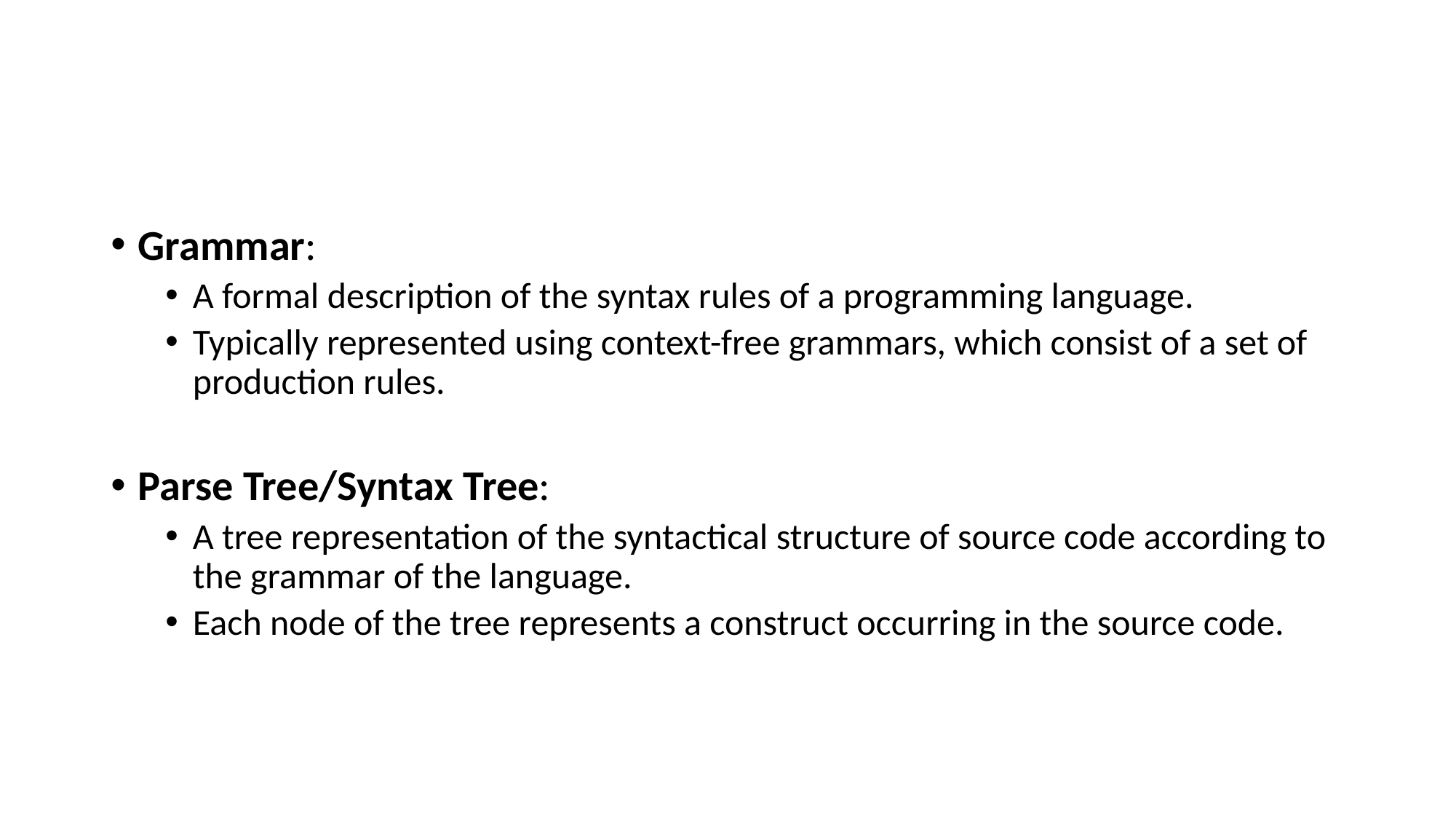

#
Grammar:
A formal description of the syntax rules of a programming language.
Typically represented using context-free grammars, which consist of a set of production rules.

Parse Tree/Syntax Tree:
A tree representation of the syntactical structure of source code according to the grammar of the language.
Each node of the tree represents a construct occurring in the source code.